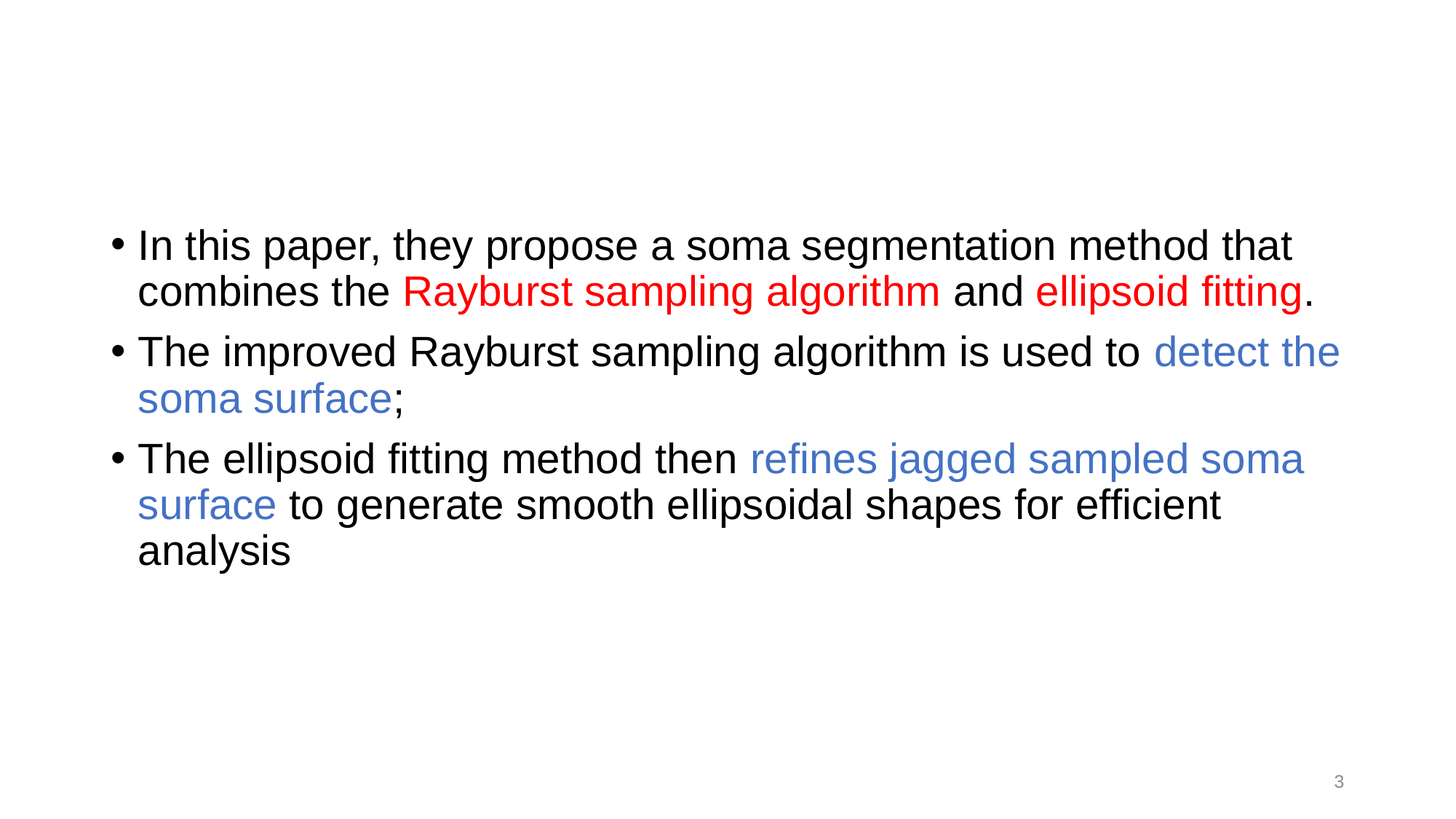

#
In this paper, they propose a soma segmentation method that combines the Rayburst sampling algorithm and ellipsoid fitting.
The improved Rayburst sampling algorithm is used to detect the soma surface;
The ellipsoid fitting method then refines jagged sampled soma surface to generate smooth ellipsoidal shapes for efficient analysis
3